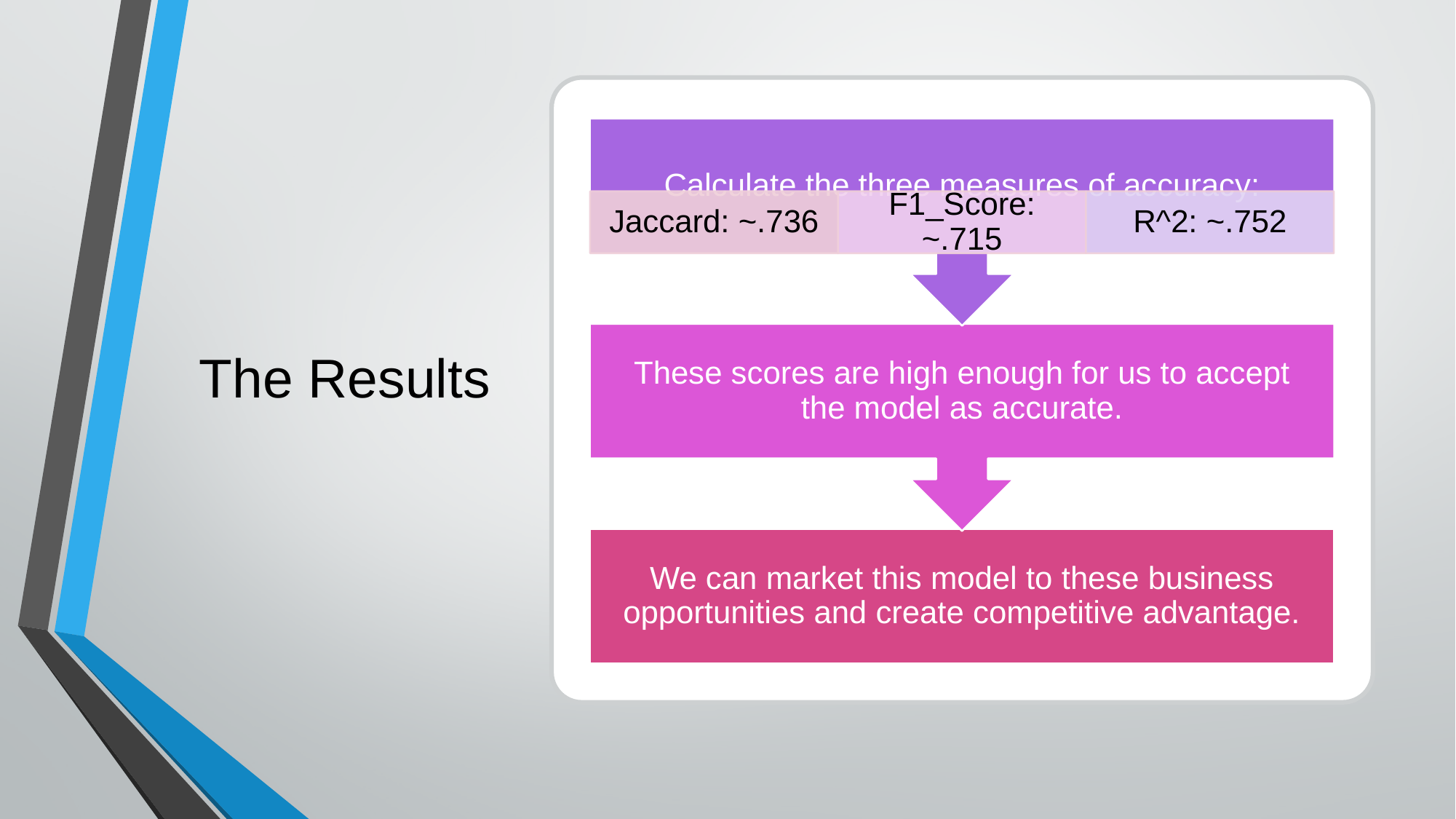

We can market this model to these business opportunities and create competitive advantage.
These scores are high enough for us to accept the model as accurate.
Calculate the three measures of accuracy:
Jaccard: ~.736
F1_Score: ~.715
R^2: ~.752
# The Results